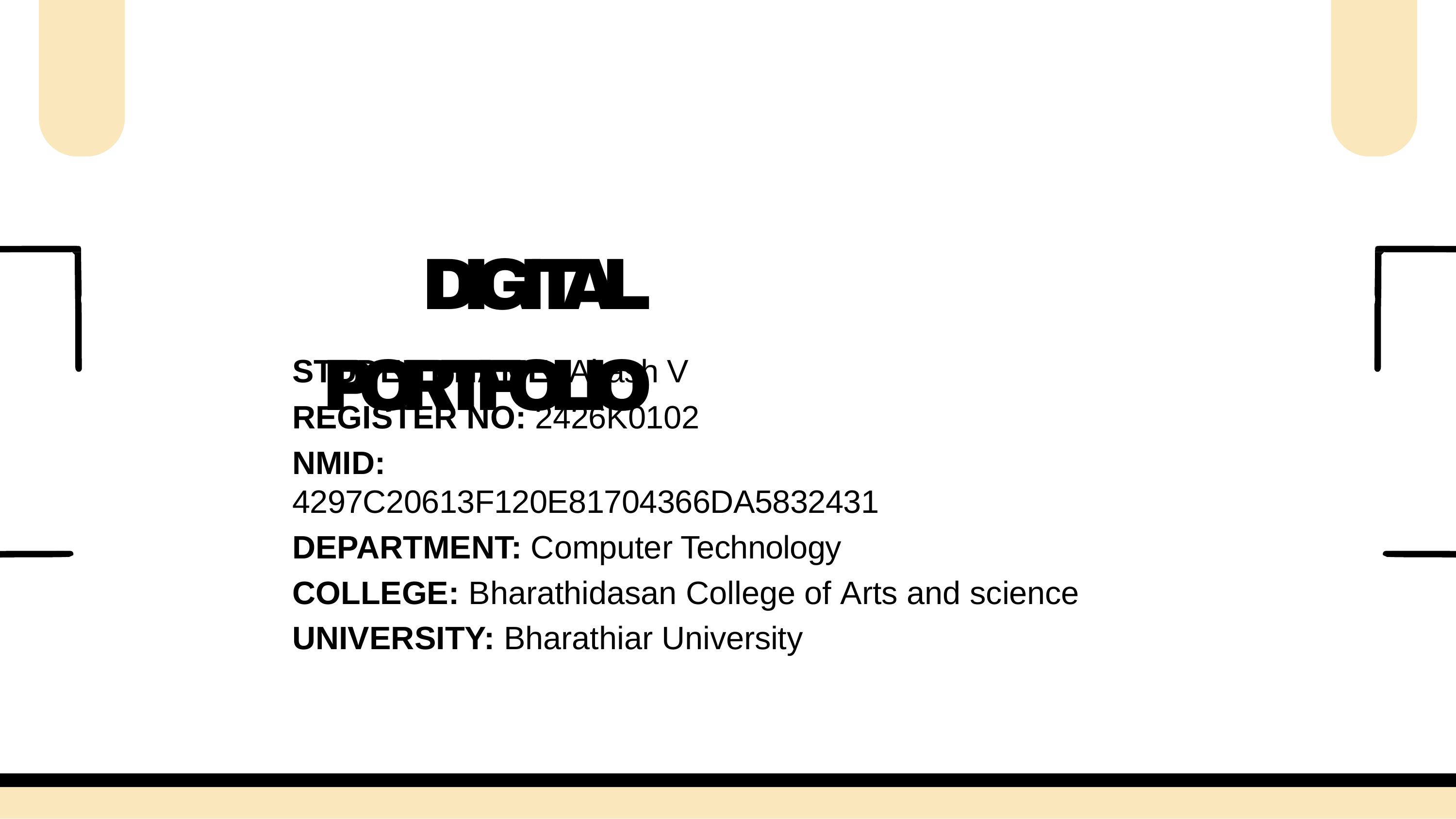

# DIGITAL PORTFOLIO

STUDENT NAME: Akash V
REGISTER NO: 2426K0102
NMID: 4297C20613F120E81704366DA5832431
DEPARTMENT: Computer Technology
COLLEGE: Bharathidasan College of Arts and science UNIVERSITY: Bharathiar University